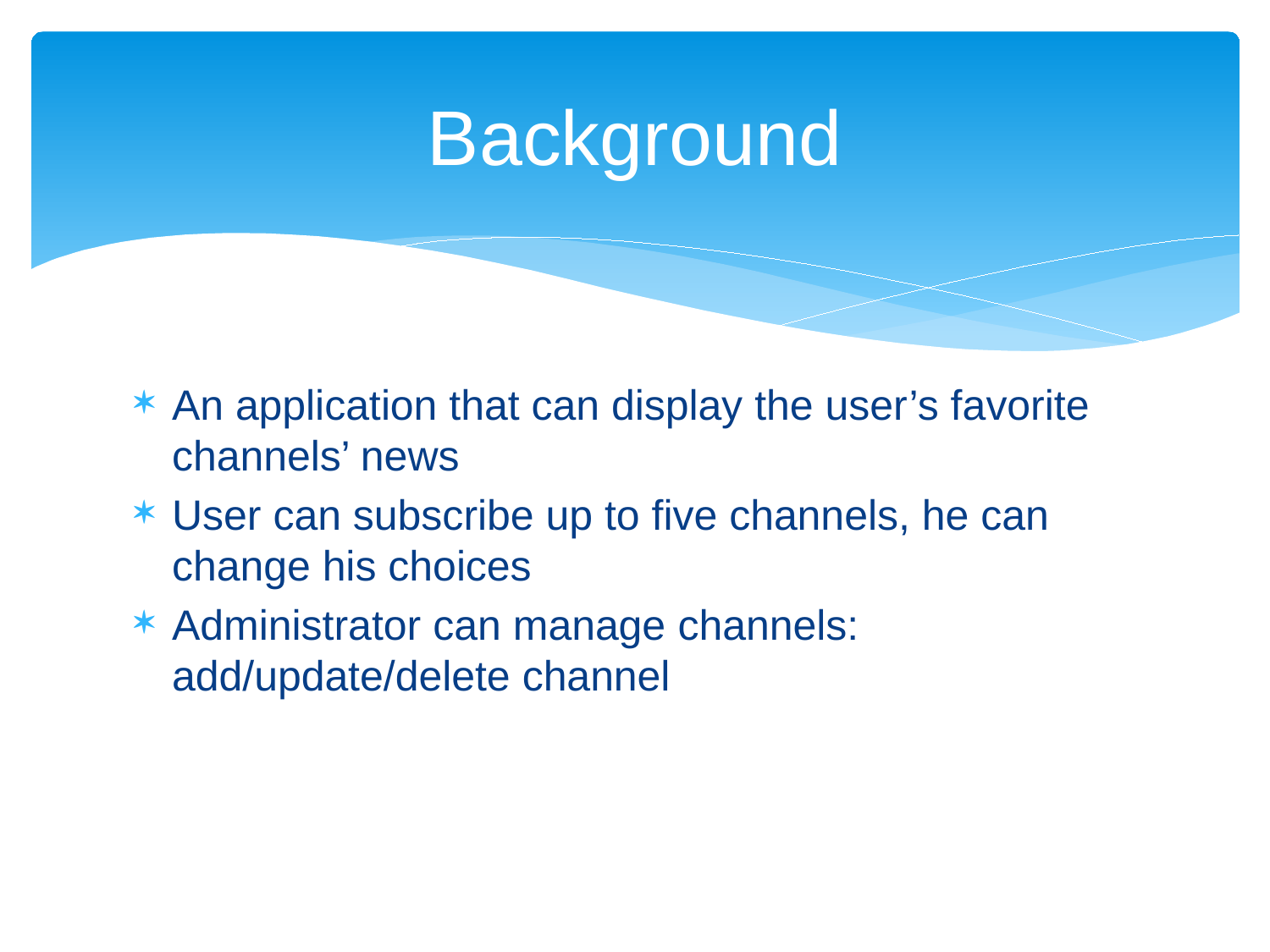

# Background
An application that can display the user’s favorite channels’ news
User can subscribe up to five channels, he can change his choices
Administrator can manage channels: add/update/delete channel